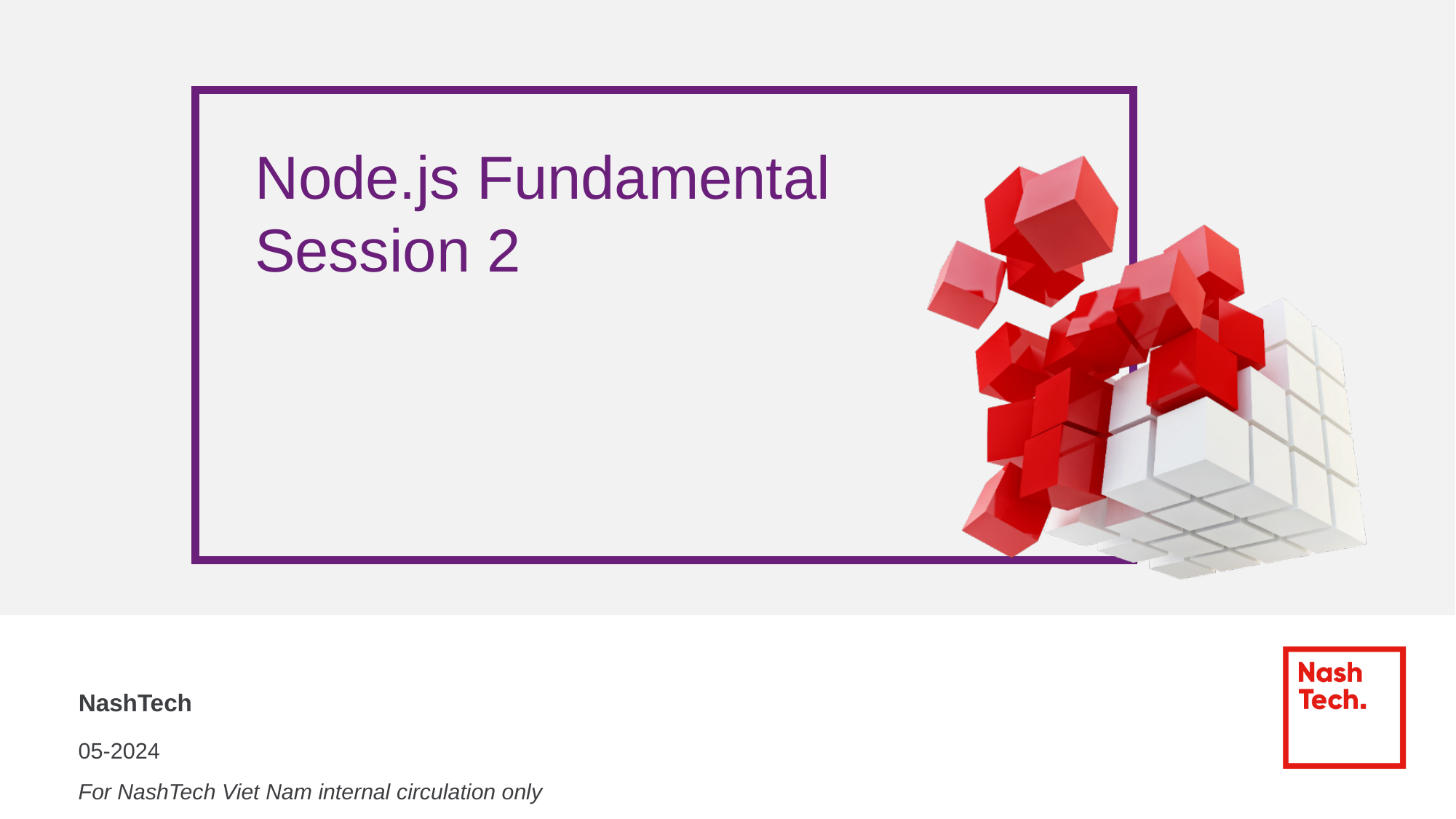

# Node.js Fundamental Session 2
NashTech
05-2024